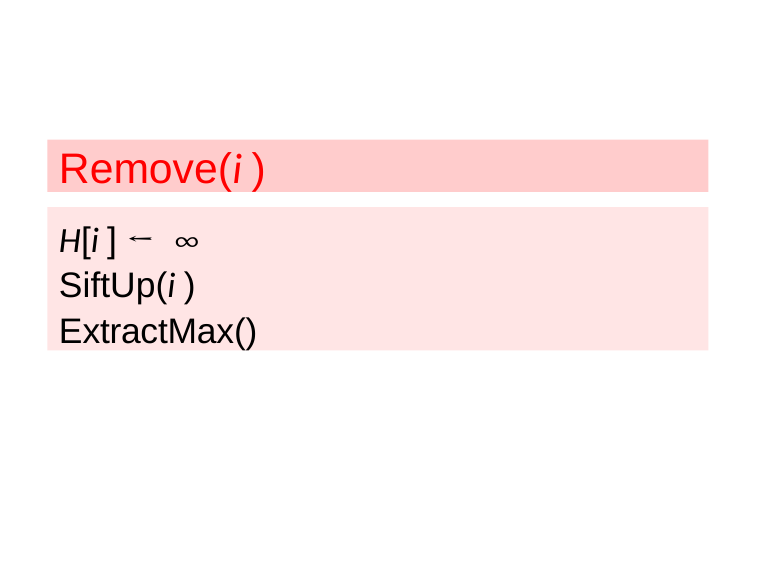

Remove(i )
H[i ] ← ∞ SiftUp(i ) ExtractMax()